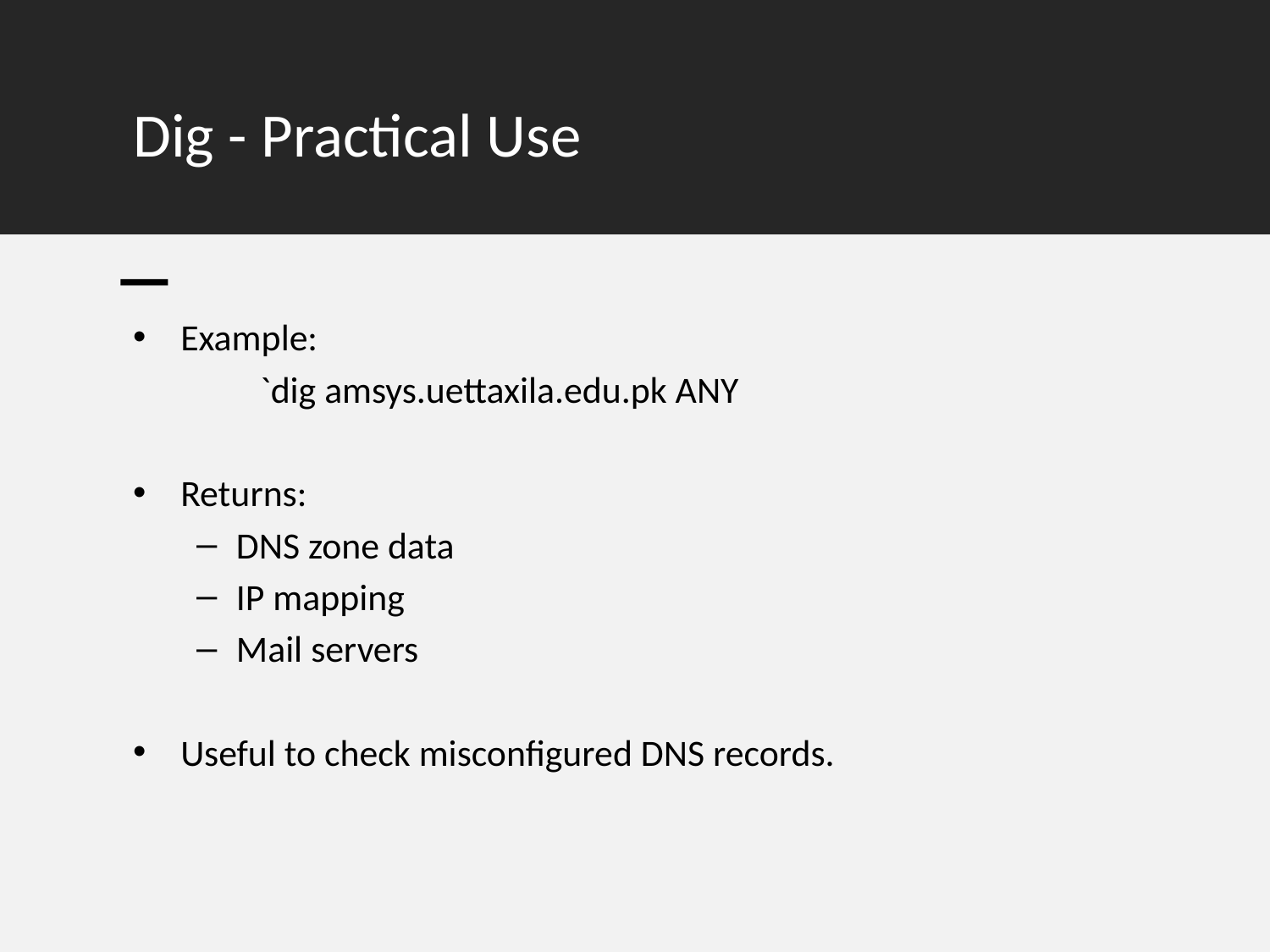

# Dig - Practical Use

Example:
	`dig amsys.uettaxila.edu.pk ANY

Returns:
DNS zone data
IP mapping
Mail servers

Useful to check misconfigured DNS records.